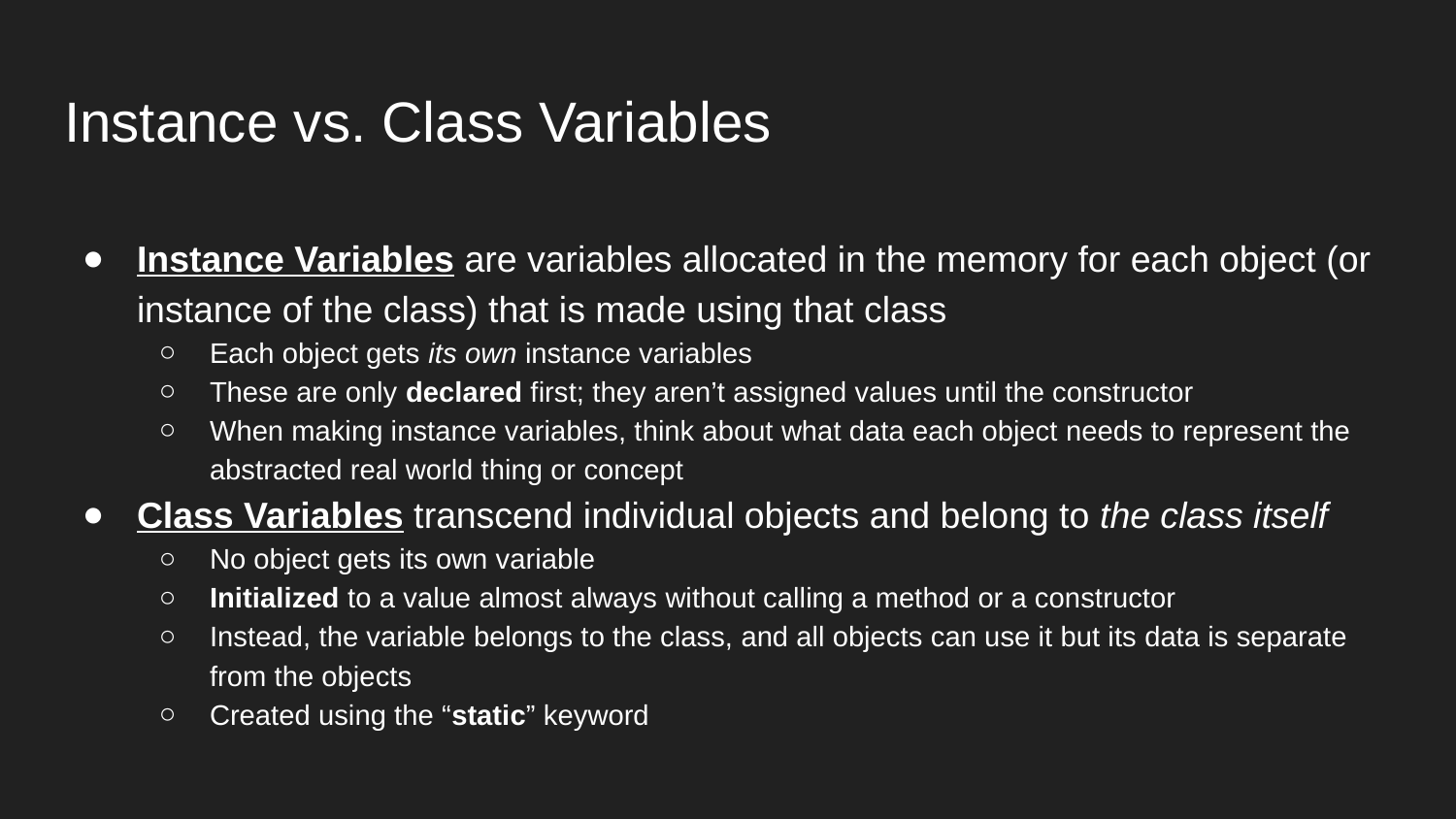

# Instance vs. Class Variables
Instance Variables are variables allocated in the memory for each object (or instance of the class) that is made using that class
Each object gets its own instance variables
These are only declared first; they aren’t assigned values until the constructor
When making instance variables, think about what data each object needs to represent the abstracted real world thing or concept
Class Variables transcend individual objects and belong to the class itself
No object gets its own variable
Initialized to a value almost always without calling a method or a constructor
Instead, the variable belongs to the class, and all objects can use it but its data is separate from the objects
Created using the “static” keyword